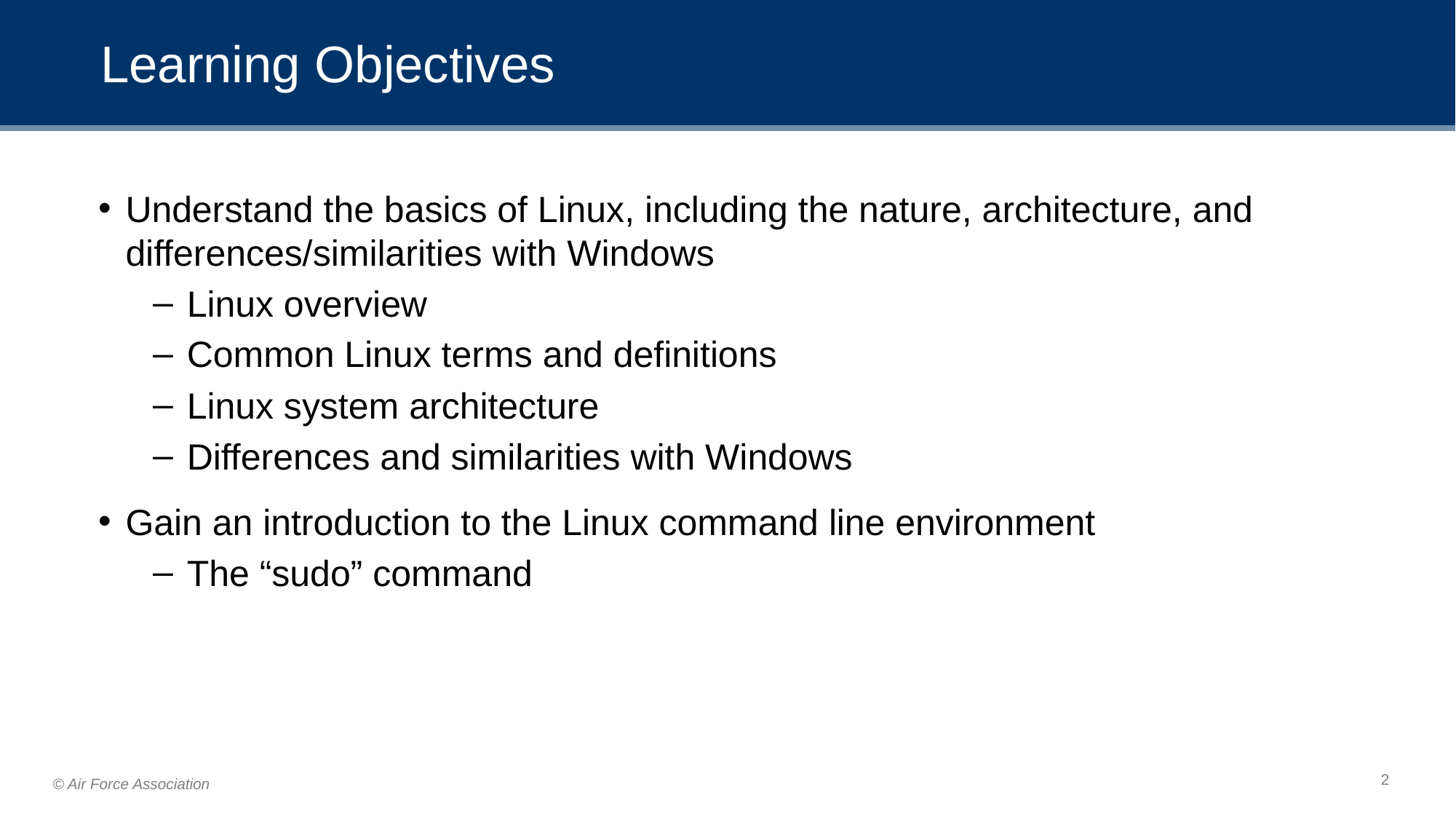

# Learning Objectives
Understand the basics of Linux, including the nature, architecture, and differences/similarities with Windows
Linux overview
Common Linux terms and definitions
Linux system architecture
Differences and similarities with Windows

Gain an introduction to the Linux command line environment
The “sudo” command
2